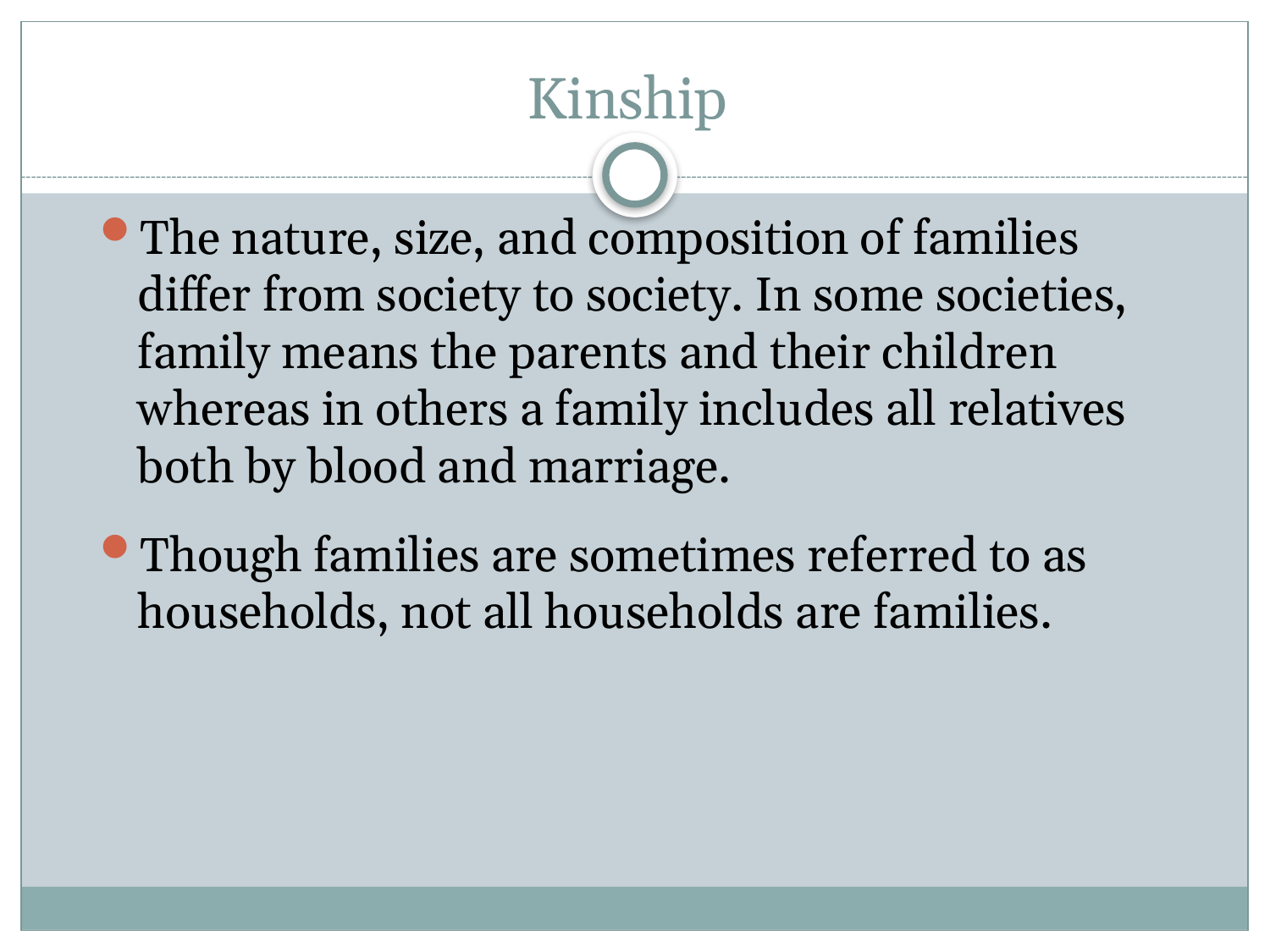

# Kinship
The nature, size, and composition of families differ from society to society. In some societies, family means the parents and their children whereas in others a family includes all relatives both by blood and marriage.

Though families are sometimes referred to as households, not all households are families.